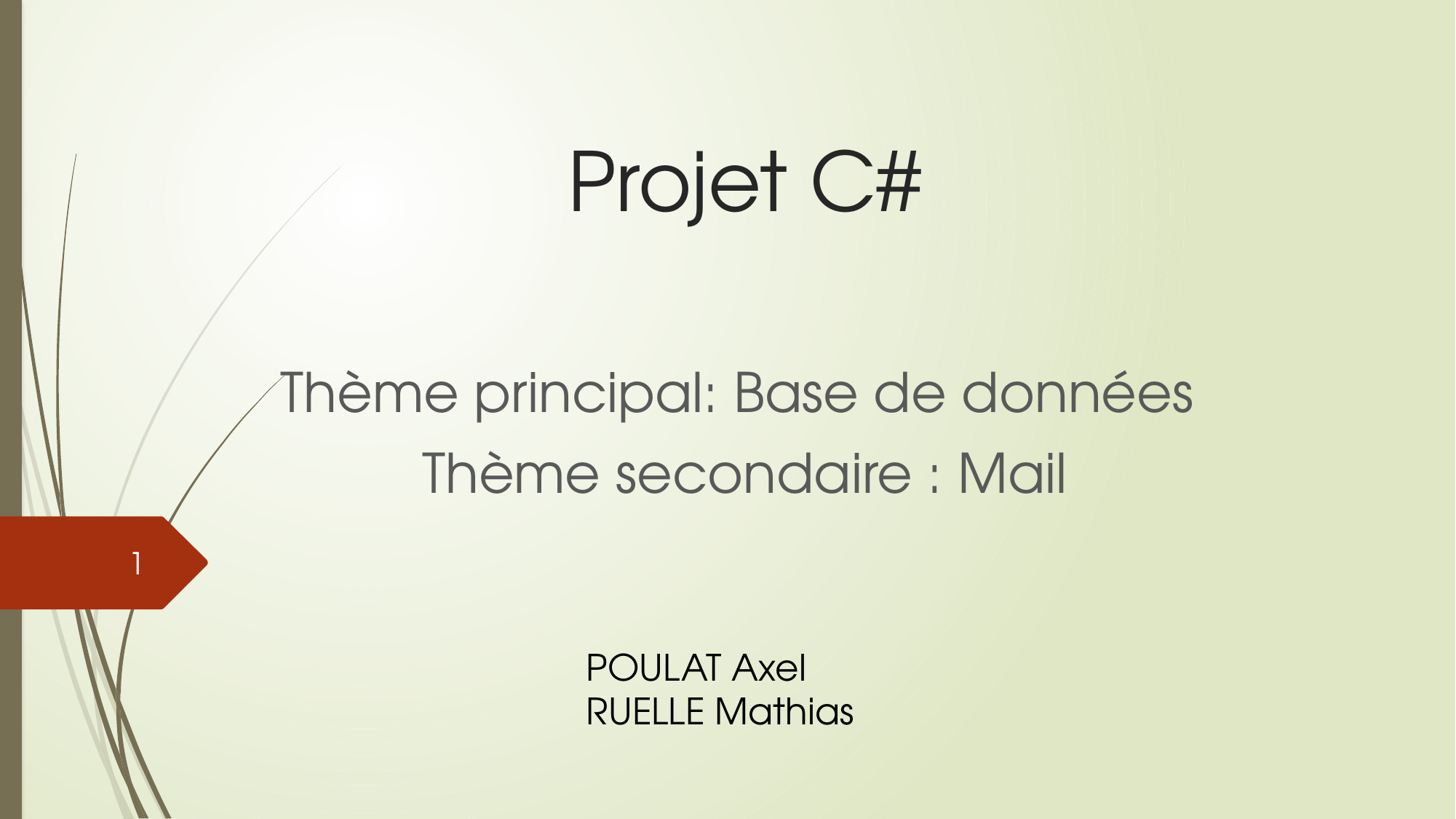

# Projet C#
Thème principal: Base de données
Thème secondaire : Mail
1
POULAT Axel
RUELLE Mathias